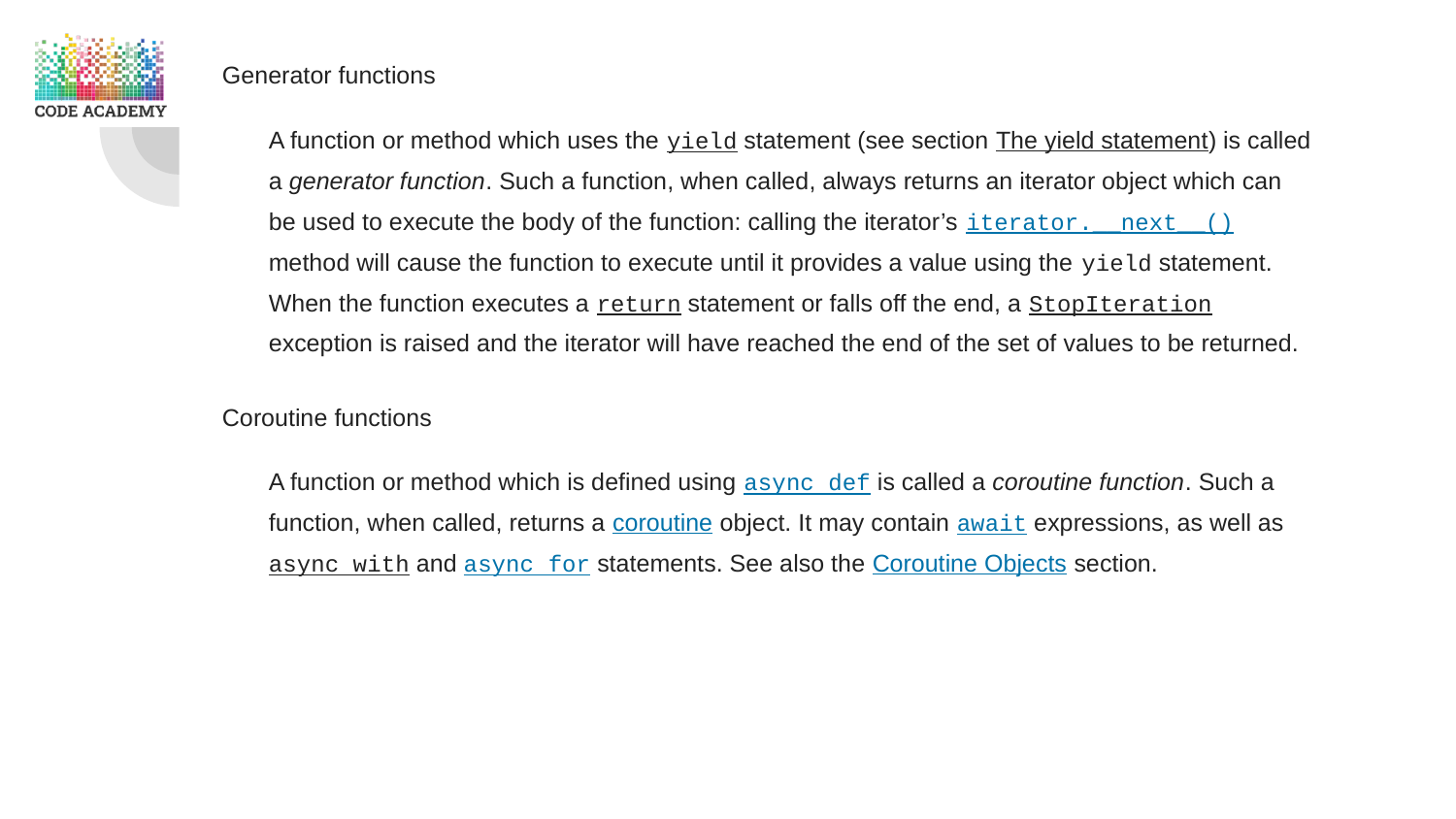

Generator functions
A function or method which uses the yield statement (see section The yield statement) is called a generator function. Such a function, when called, always returns an iterator object which can be used to execute the body of the function: calling the iterator’s iterator.__next__() method will cause the function to execute until it provides a value using the yield statement. When the function executes a return statement or falls off the end, a StopIteration exception is raised and the iterator will have reached the end of the set of values to be returned.
Coroutine functions
A function or method which is defined using async def is called a coroutine function. Such a function, when called, returns a coroutine object. It may contain await expressions, as well as async with and async for statements. See also the Coroutine Objects section.